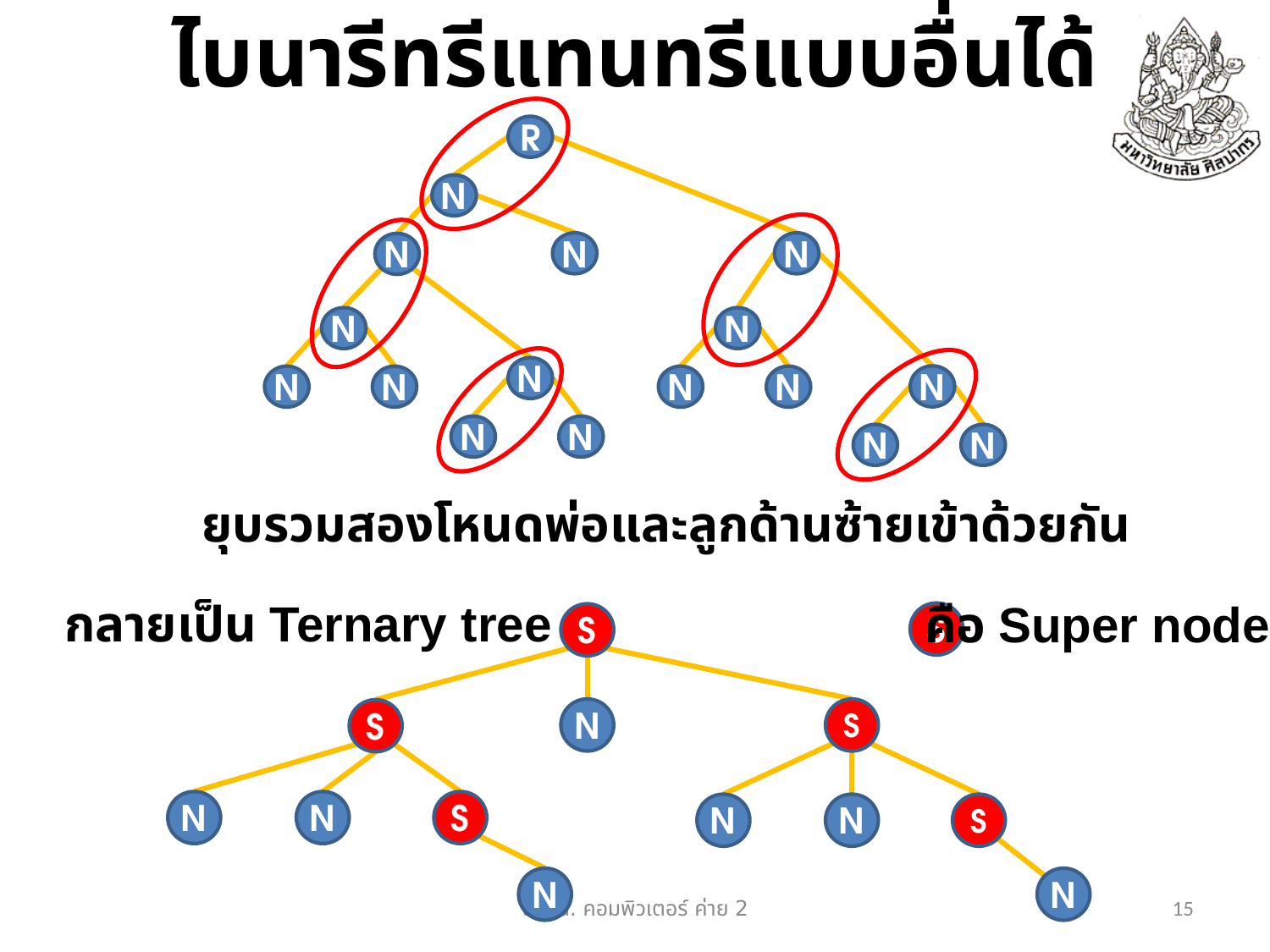

# ไบนารีทรีแทนทรีแบบอื่นได้
R
N
N
N
N
N
N
N
N
N
N
N
N
N
N
N
N

ยุบรวมสองโหนดพ่อและลูกด้านซ้ายเข้าด้วยกัน
กลายเป็น Ternary tree
คือ Super node
S
S
N
S
S
N
N
S
N
N
S
N
N
สอวน. คอมพิวเตอร์​ ค่าย 2
15